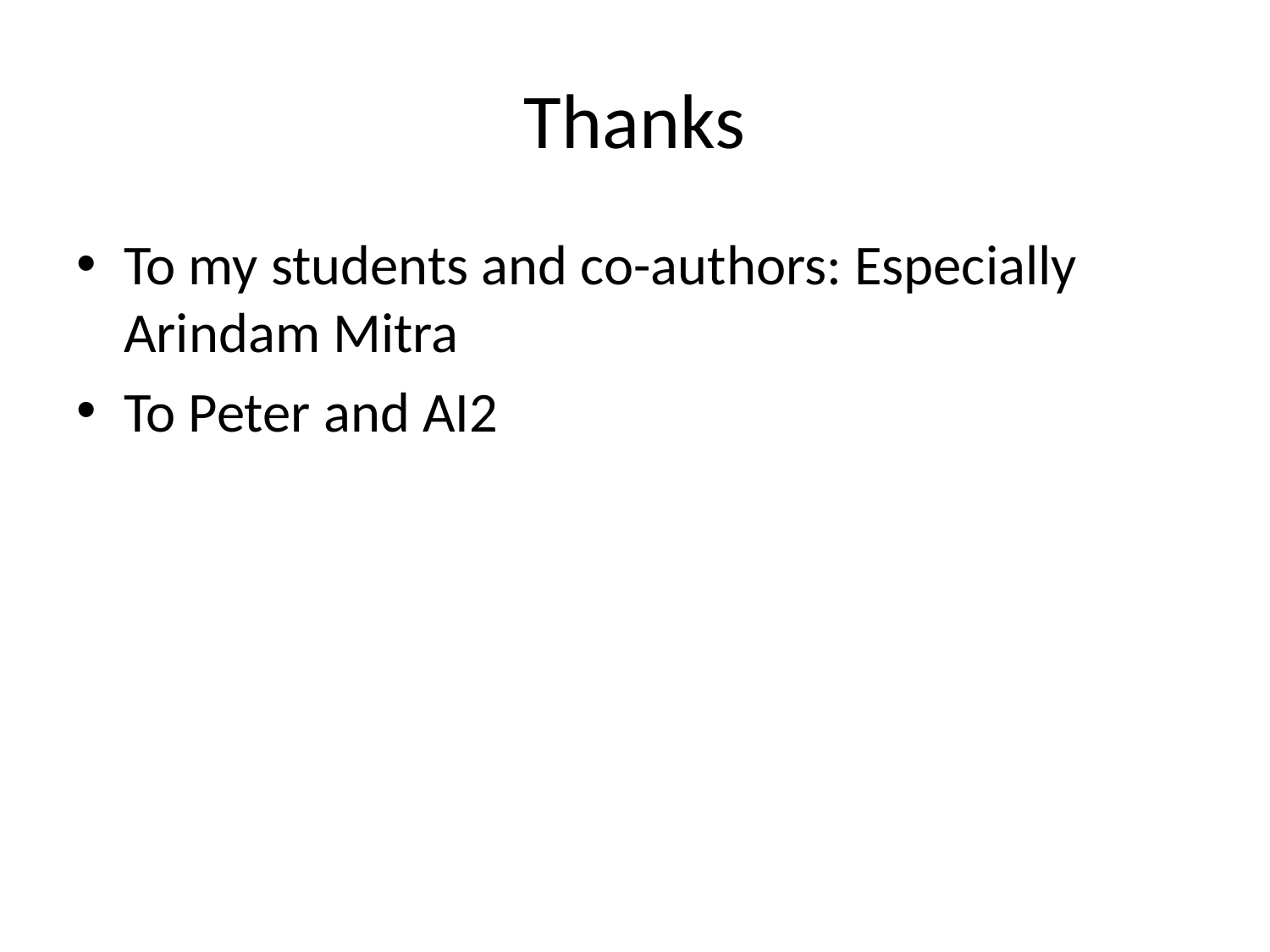

# Thanks
To my students and co-authors: Especially Arindam Mitra
To Peter and AI2